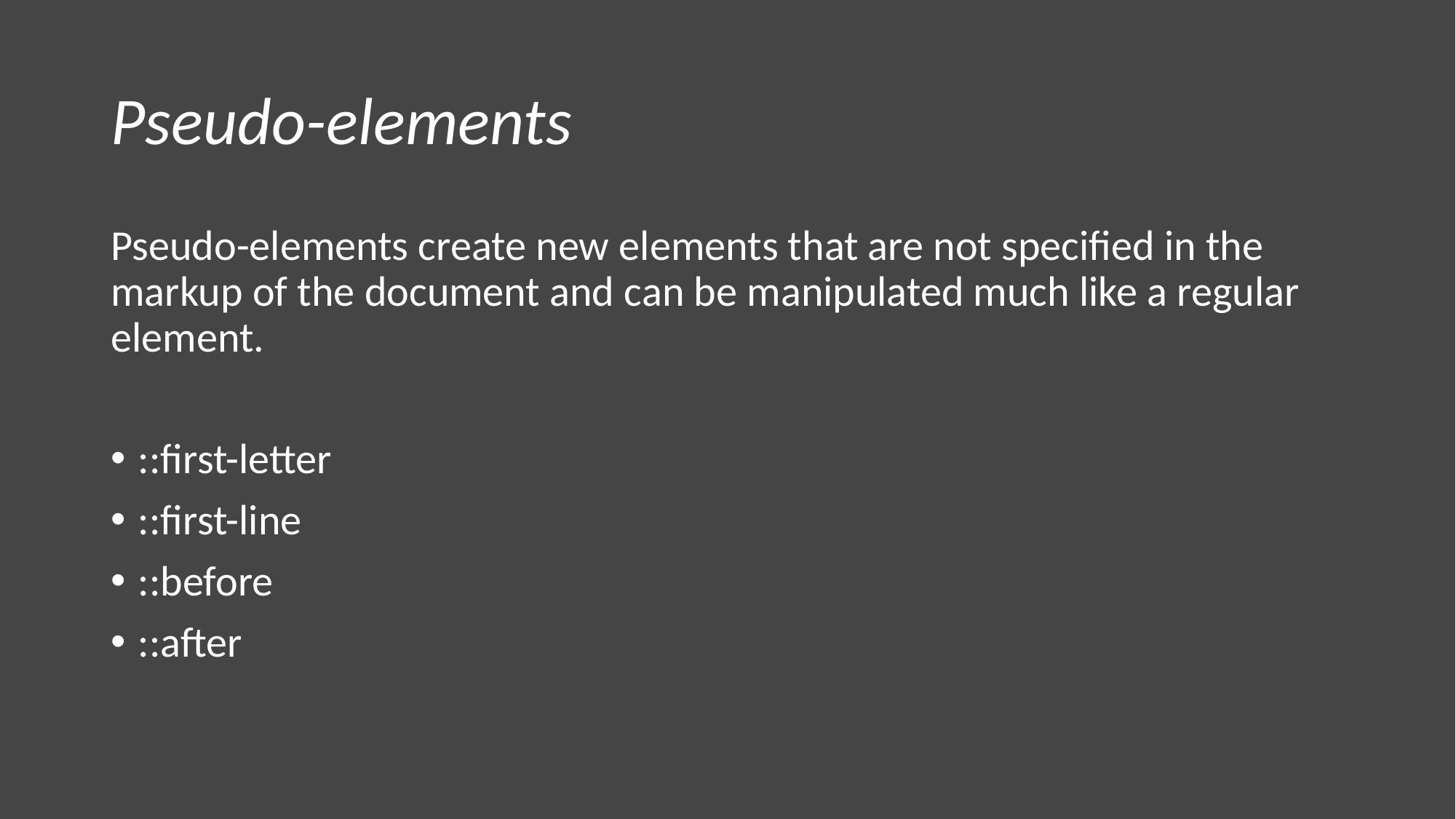

# Pseudo-elements
Pseudo-elements create new elements that are not specified in the markup of the document and can be manipulated much like a regular element.

::first-letter
::first-line
::before
::after